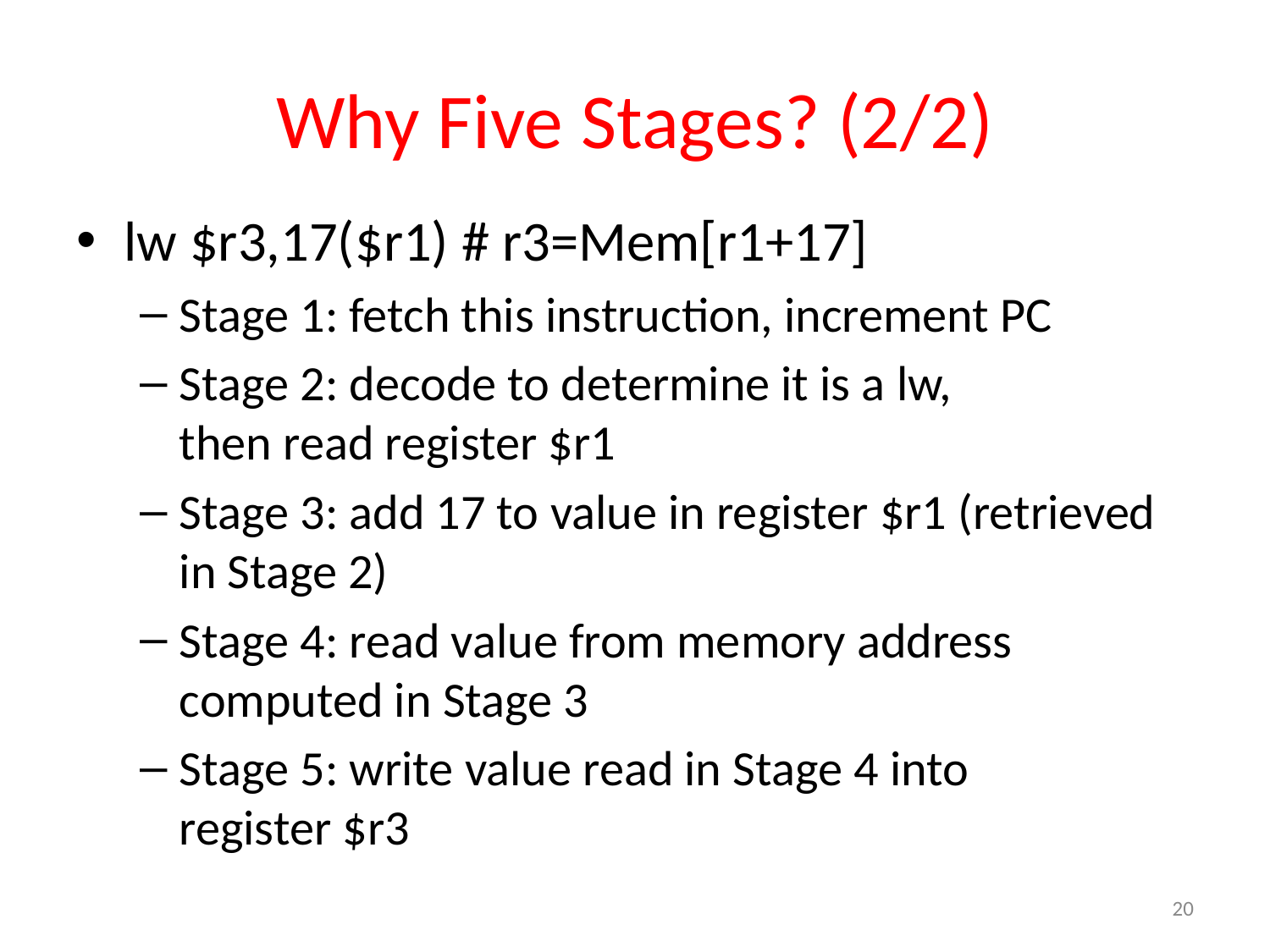

# Why Five Stages? (2/2)
lw $r3,17($r1) # r3=Mem[r1+17]
Stage 1: fetch this instruction, increment PC
Stage 2: decode to determine it is a lw,
then read register $r1
Stage 3: add 17 to value in register $r1 (retrieved in Stage 2)
Stage 4: read value from memory address computed in Stage 3
Stage 5: write value read in Stage 4 into
register $r3
20